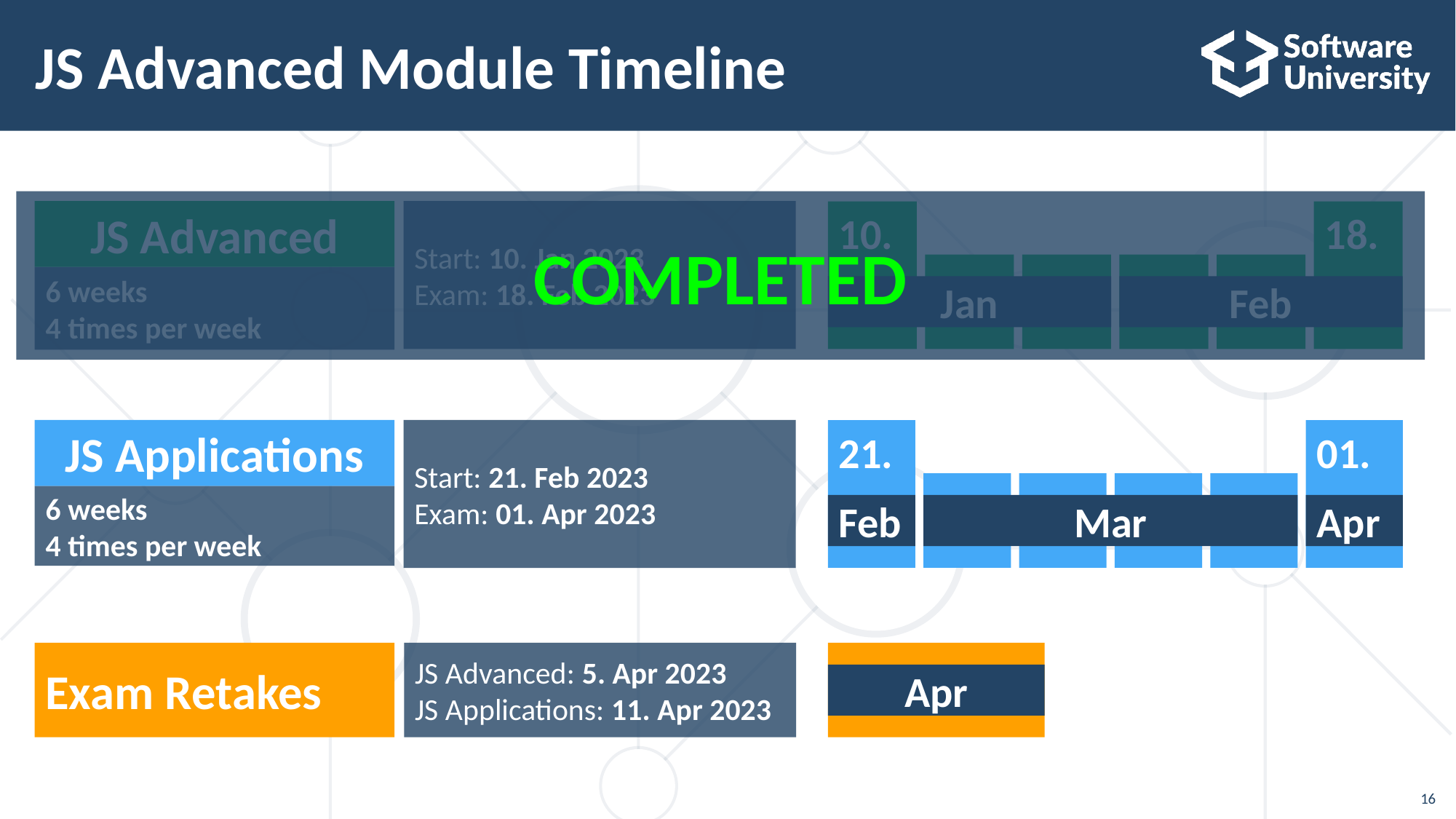

# JS Advanced Module Timeline
COMPLETED
JS Advanced
Start: 10. Jan 2023
Exam: 18. Feb 2023
10.
18.

Jan
Feb
6 weeks
4 times per week
JS Applications
Start: 21. Feb 2023
Exam: 01. Apr 2023
01.
21.

Feb
Mar
Apr
6 weeks
4 times per week
Exam Retakes
JS Advanced: 5. Apr 2023
JS Applications: 11. Apr 2023

Apr
16